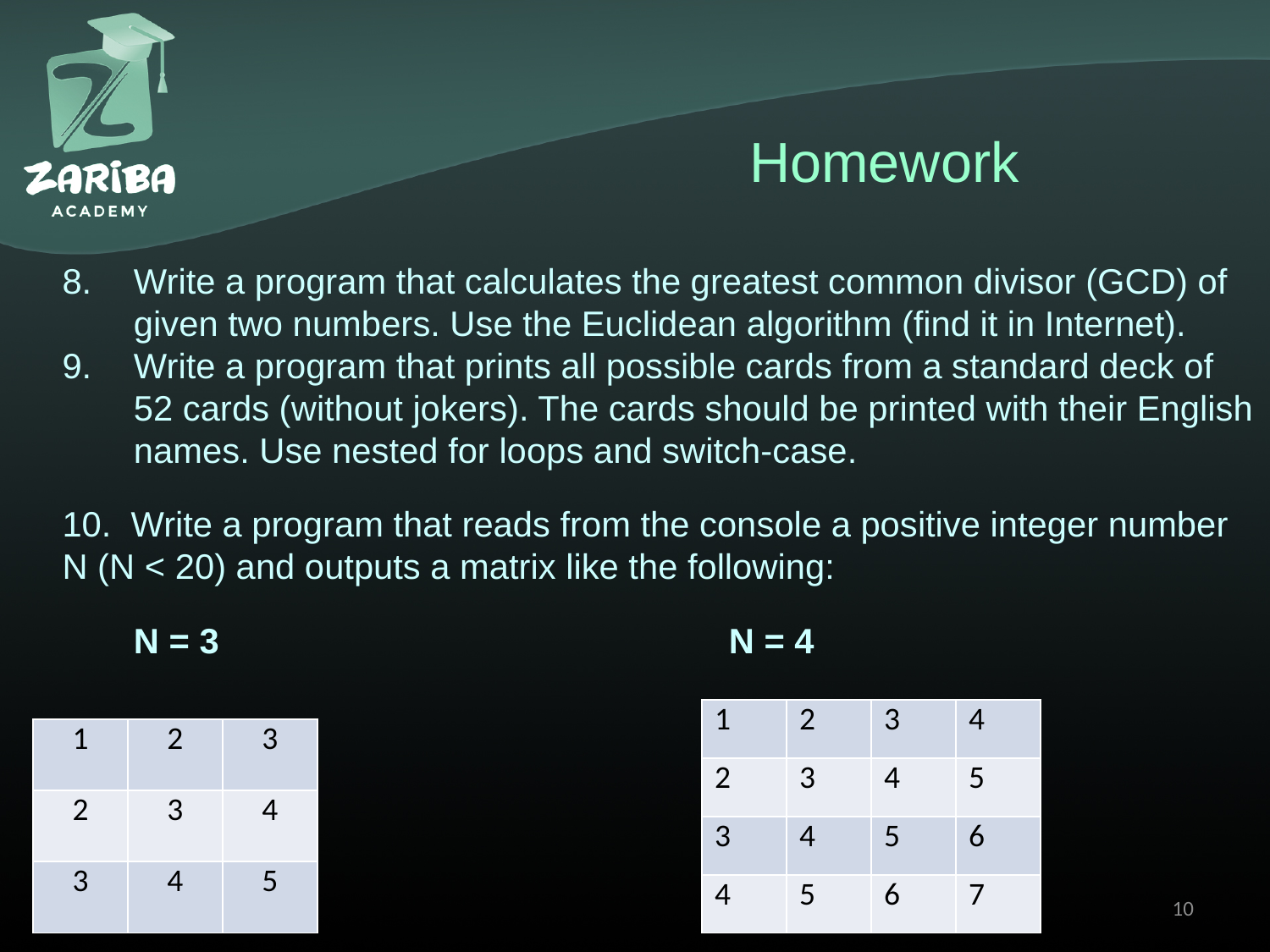

# Homework

Write a program that calculates the greatest common divisor (GCD) of given two numbers. Use the Euclidean algorithm (find it in Internet).
Write a program that prints all possible cards from a standard deck of 52 cards (without jokers). The cards should be printed with their English names. Use nested for loops and switch-case.
10.  Write a program that reads from the console a positive integer number N (N < 20) and outputs a matrix like the following:
	N = 3			                      N = 4

| 1 | 2 | 3 | 4 |
| --- | --- | --- | --- |
| 2 | 3 | 4 | 5 |
| 3 | 4 | 5 | 6 |
| 4 | 5 | 6 | 7 |
| 1 | 2 | 3 |
| --- | --- | --- |
| 2 | 3 | 4 |
| 3 | 4 | 5 |
10